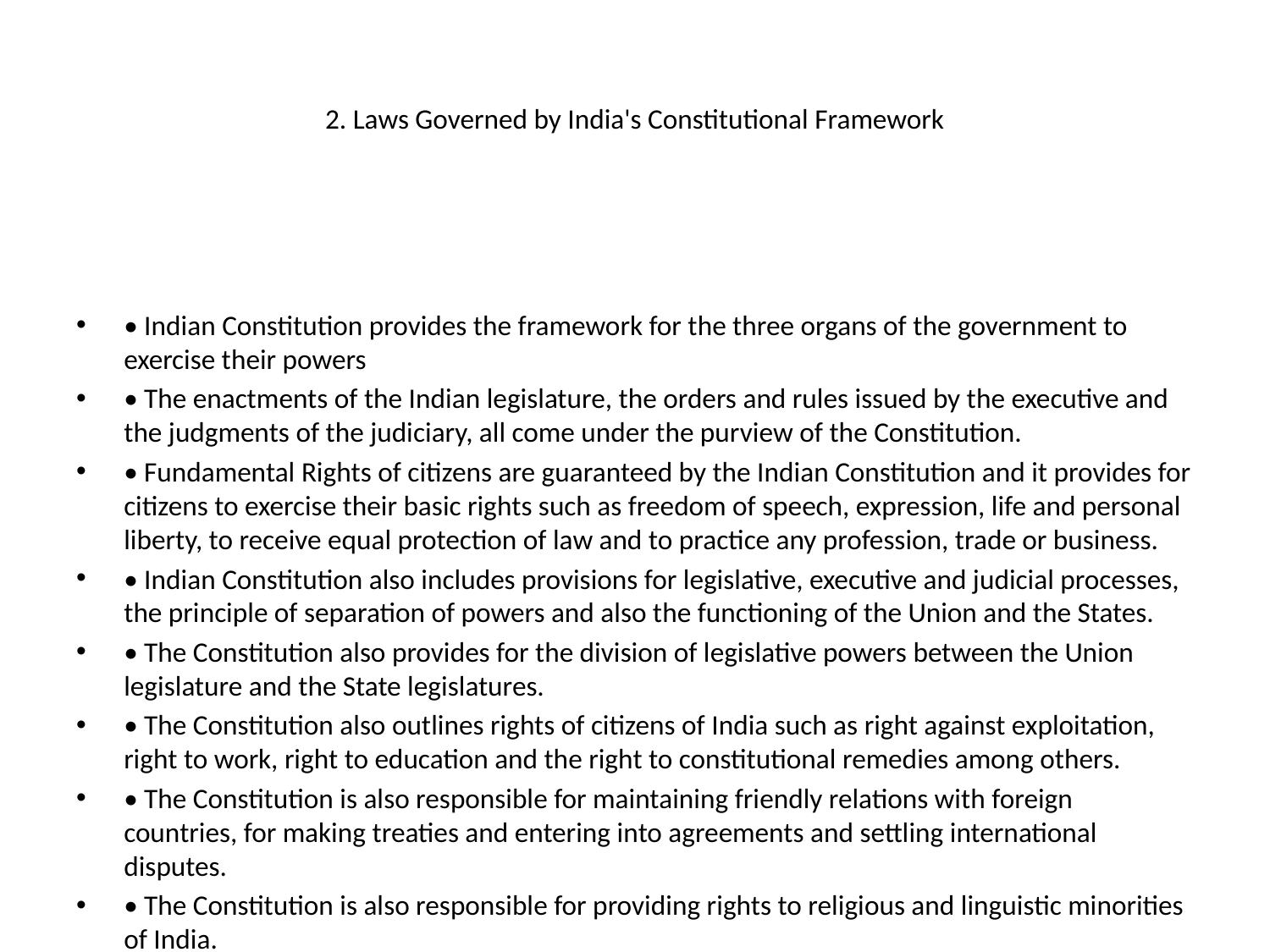

# 2. Laws Governed by India's Constitutional Framework

• Indian Constitution provides the framework for the three organs of the government to exercise their powers
• The enactments of the Indian legislature, the orders and rules issued by the executive and the judgments of the judiciary, all come under the purview of the Constitution.
• Fundamental Rights of citizens are guaranteed by the Indian Constitution and it provides for citizens to exercise their basic rights such as freedom of speech, expression, life and personal liberty, to receive equal protection of law and to practice any profession, trade or business.
• Indian Constitution also includes provisions for legislative, executive and judicial processes, the principle of separation of powers and also the functioning of the Union and the States.
• The Constitution also provides for the division of legislative powers between the Union legislature and the State legislatures.
• The Constitution also outlines rights of citizens of India such as right against exploitation, right to work, right to education and the right to constitutional remedies among others.
• The Constitution is also responsible for maintaining friendly relations with foreign countries, for making treaties and entering into agreements and settling international disputes.
• The Constitution is also responsible for providing rights to religious and linguistic minorities of India.
• The Constitution provides the right to form unions and associations and to start political parties.
• All laws passed both by the Parliament and the State legislatures must be consistent with the provisions outlined in the Constitution.